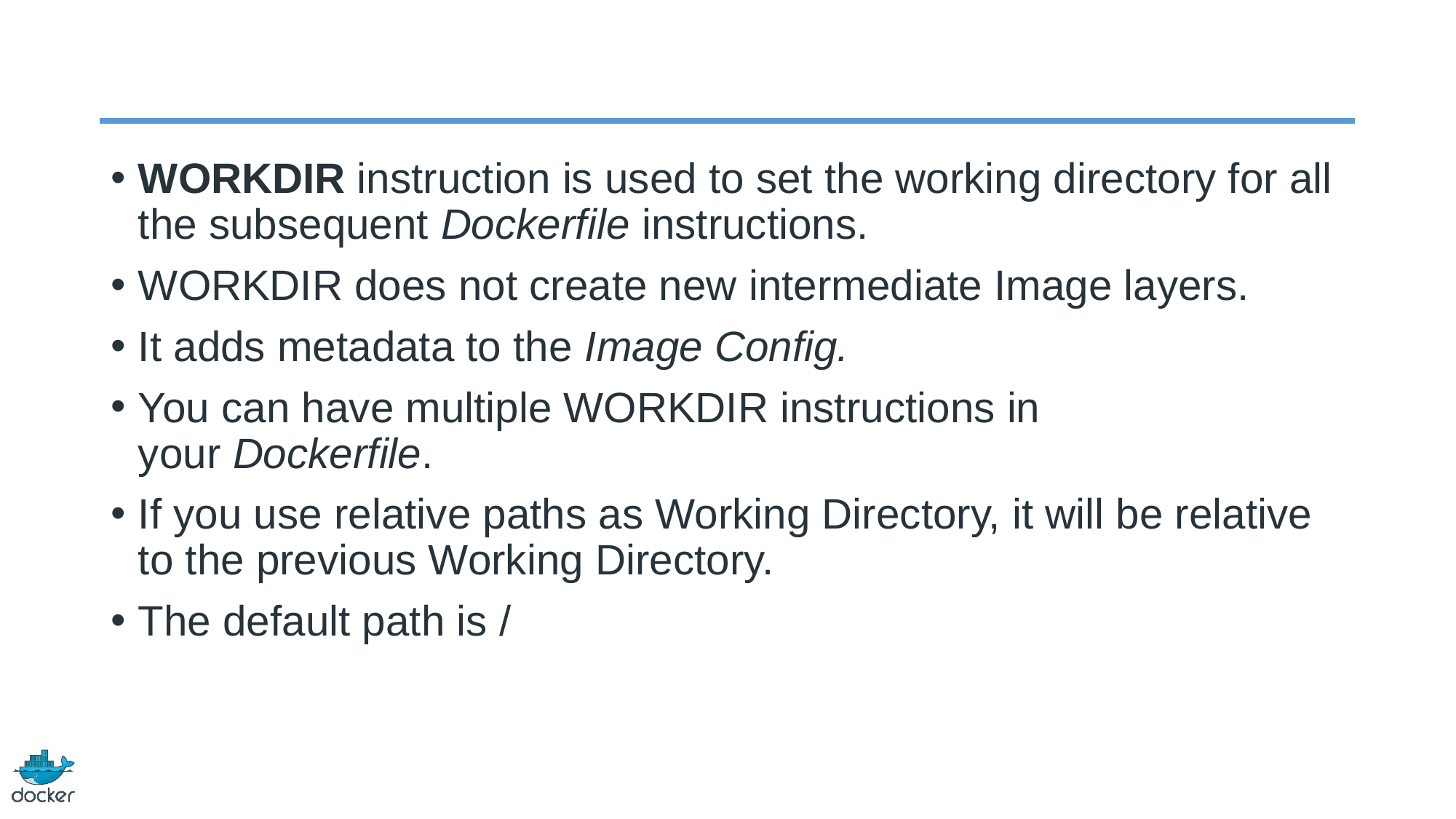

#
WORKDIR instruction is used to set the working directory for all the subsequent Dockerfile instructions.
WORKDIR does not create new intermediate Image layers.
It adds metadata to the Image Config.
You can have multiple WORKDIR instructions in your Dockerfile.
If you use relative paths as Working Directory, it will be relative to the previous Working Directory.
The default path is /